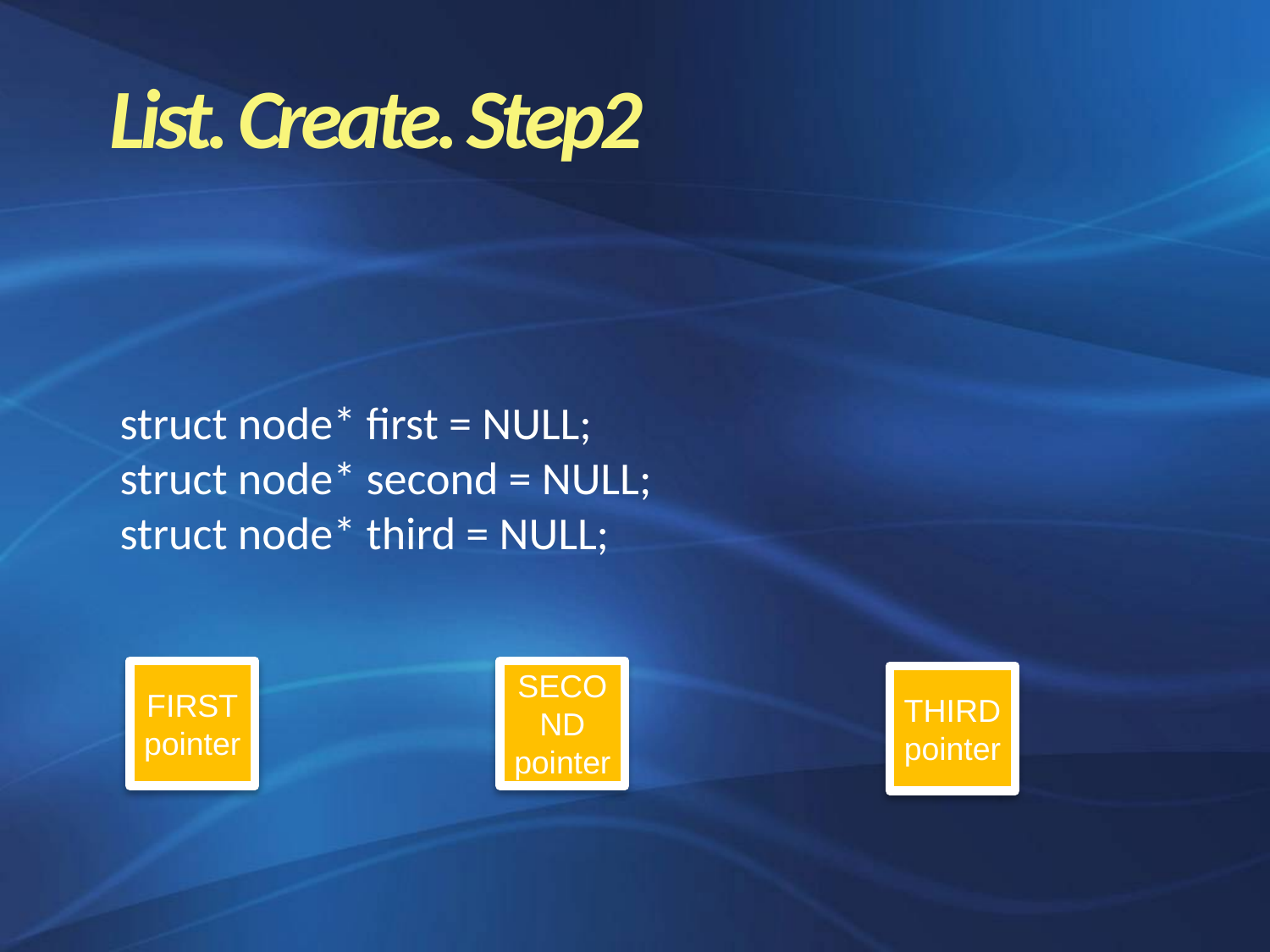

List. Create. Step2
struct node* first = NULL;
struct node* second = NULL;
struct node* third = NULL;
FIRSTpointer
SECOND pointer
THIRD pointer